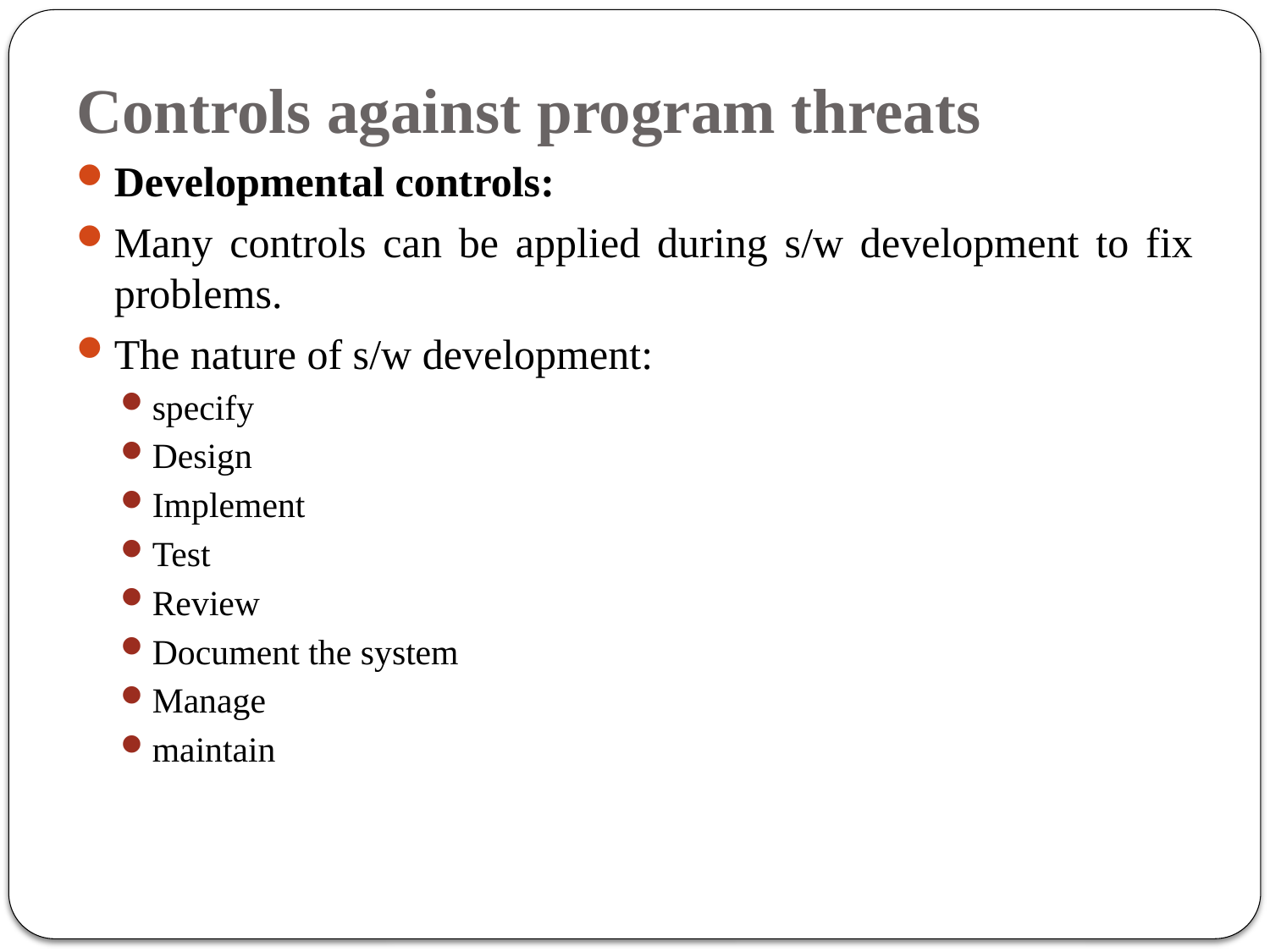

# Controls against program threats
Developmental controls:
Many controls can be applied during s/w development to fix problems.
The nature of s/w development:
specify
Design
Implement
Test
Review
Document the system
Manage
maintain